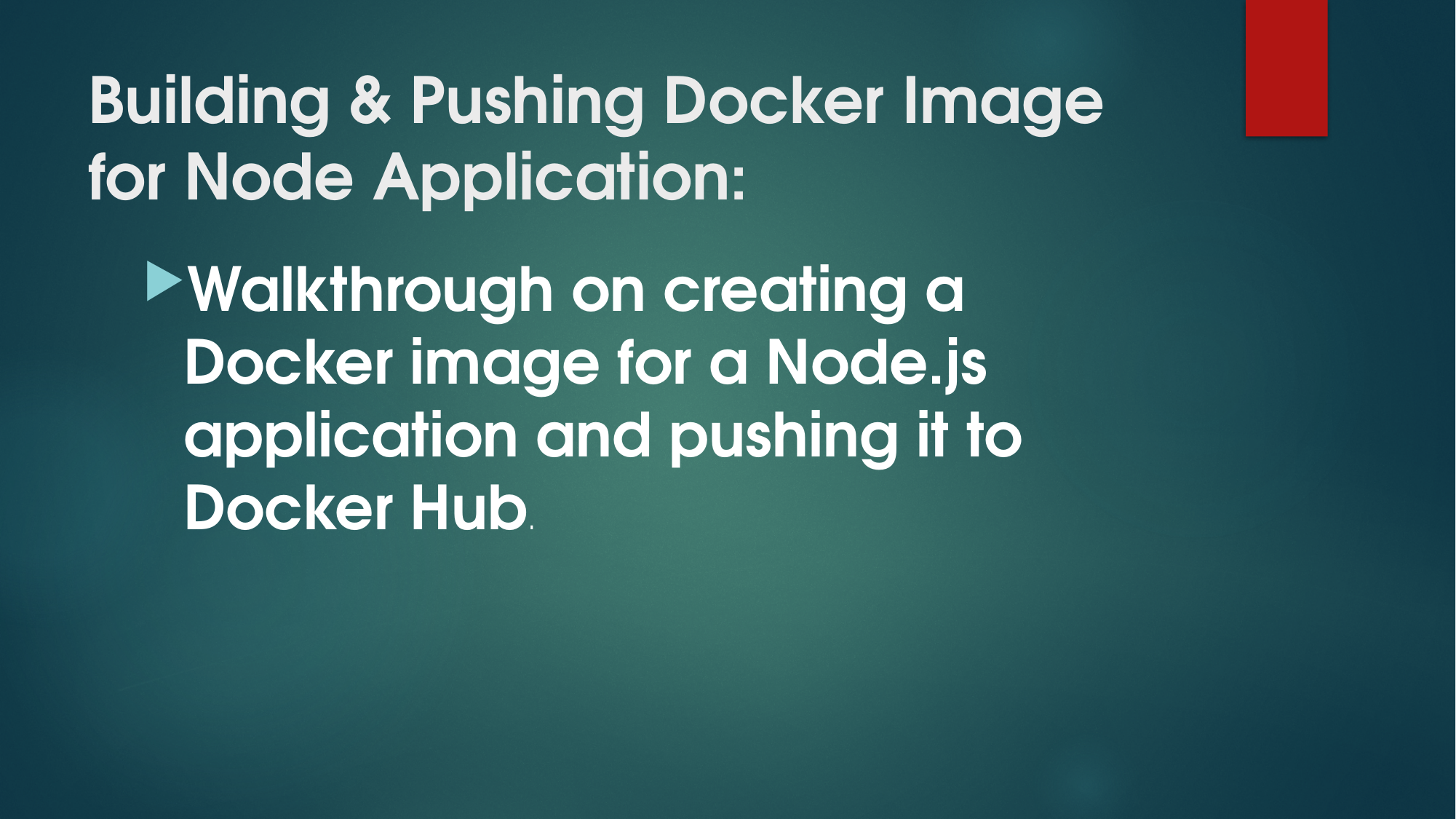

# Building & Pushing Docker Image for Node Application:
Walkthrough on creating a Docker image for a Node.js application and pushing it to Docker Hub.